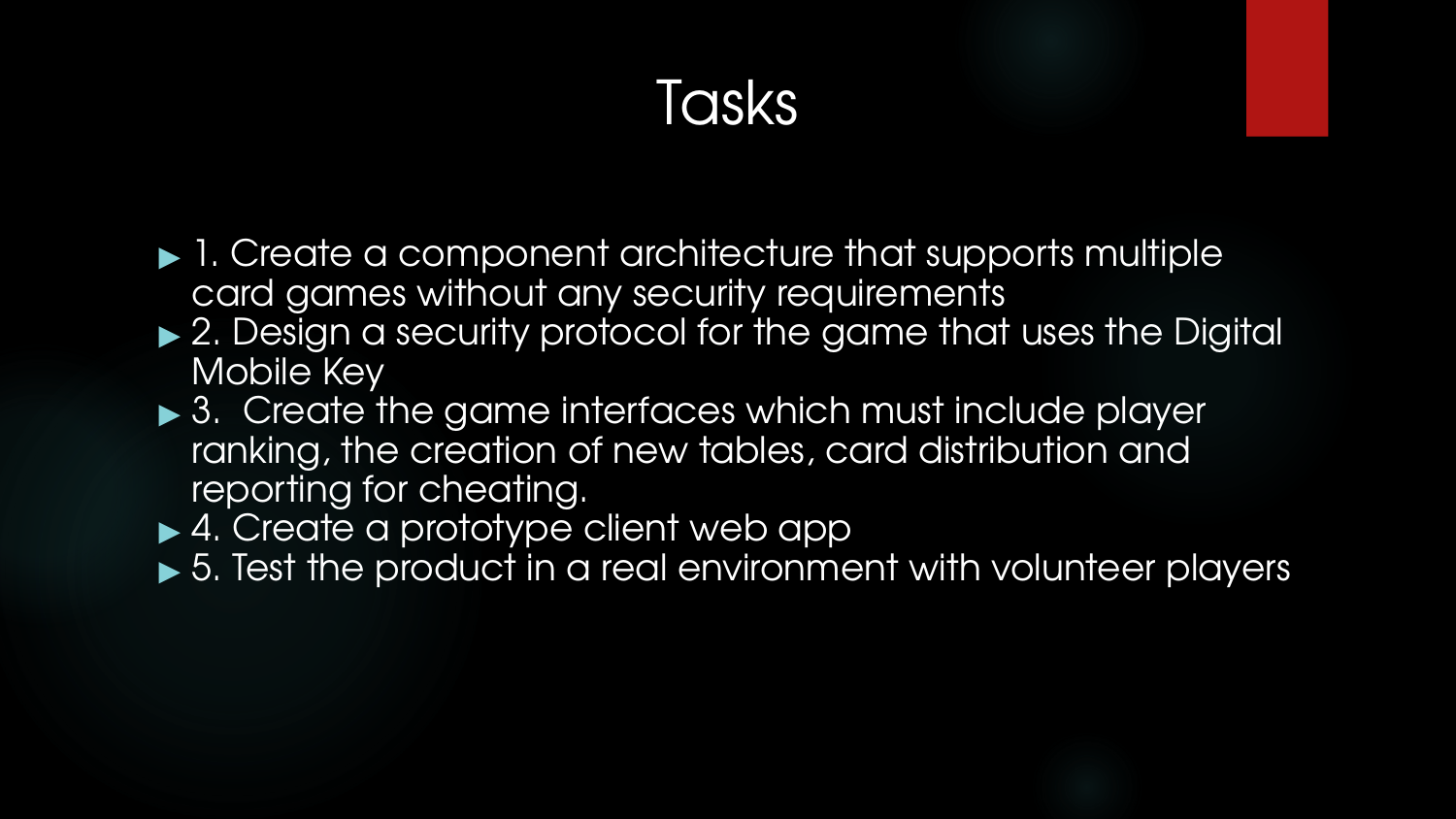

# Tasks
1. Create a component architecture that supports multiple card games without any security requirements
2. Design a security protocol for the game that uses the Digital Mobile Key
3.  Create the game interfaces which must include player ranking, the creation of new tables, card distribution and reporting for cheating.
4. Create a prototype client web app
5. Test the product in a real environment with volunteer players